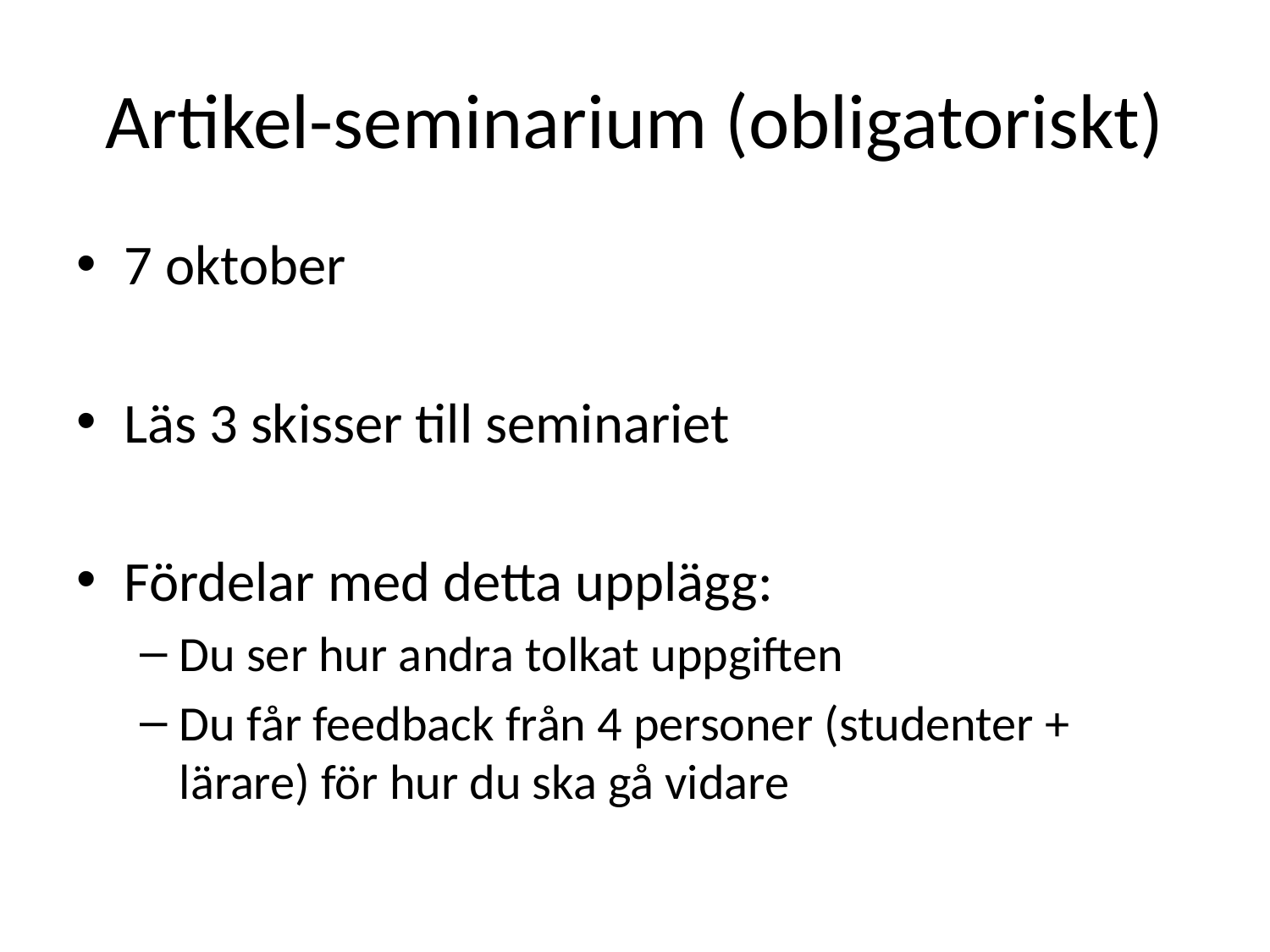

# Artikel-seminarium (obligatoriskt)
7 oktober

Läs 3 skisser till seminariet

Fördelar med detta upplägg:
Du ser hur andra tolkat uppgiften
Du får feedback från 4 personer (studenter + lärare) för hur du ska gå vidare